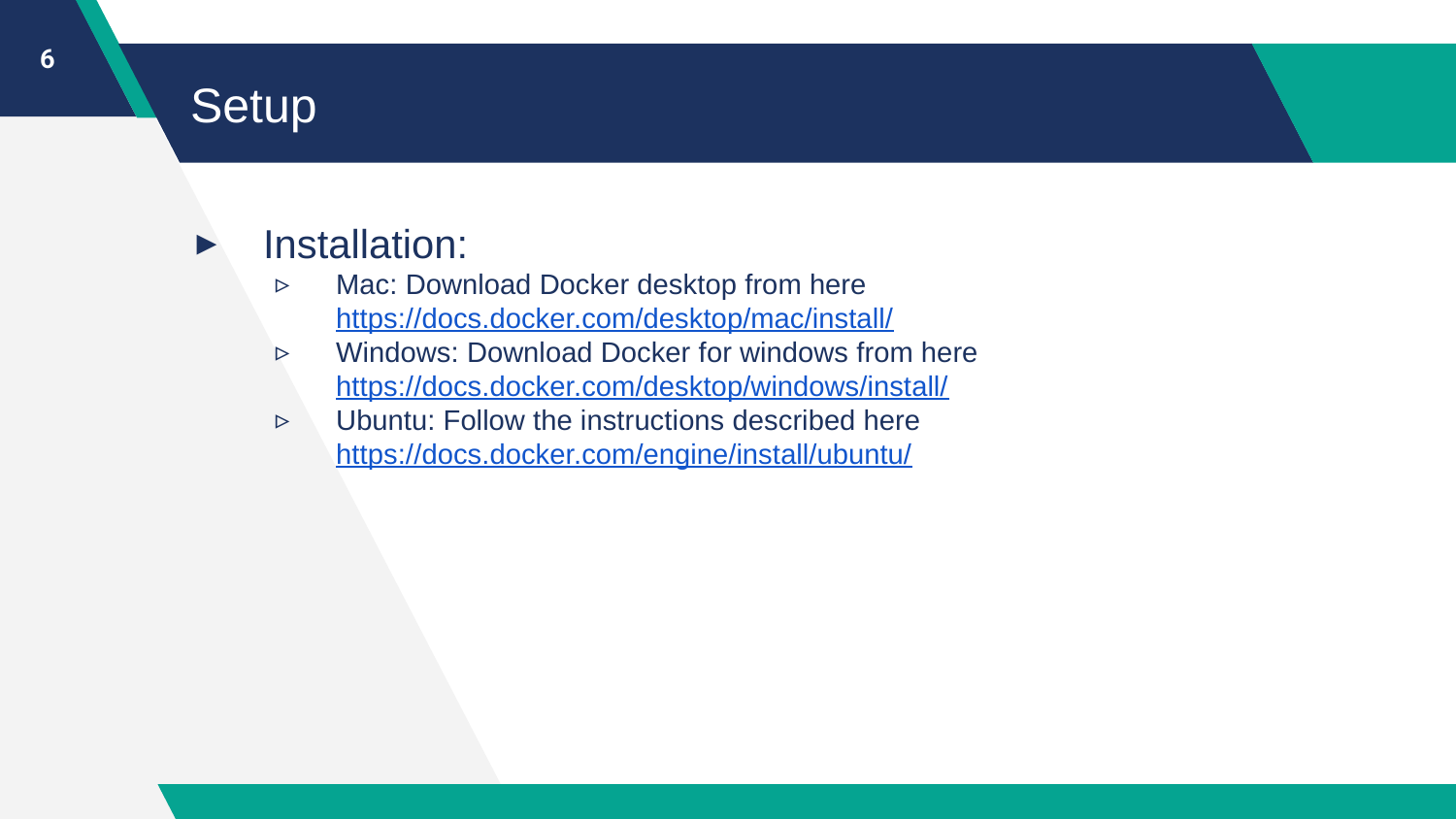

6
# Setup
Installation:
Mac: Download Docker desktop from here https://docs.docker.com/desktop/mac/install/
Windows: Download Docker for windows from here https://docs.docker.com/desktop/windows/install/
Ubuntu: Follow the instructions described here https://docs.docker.com/engine/install/ubuntu/